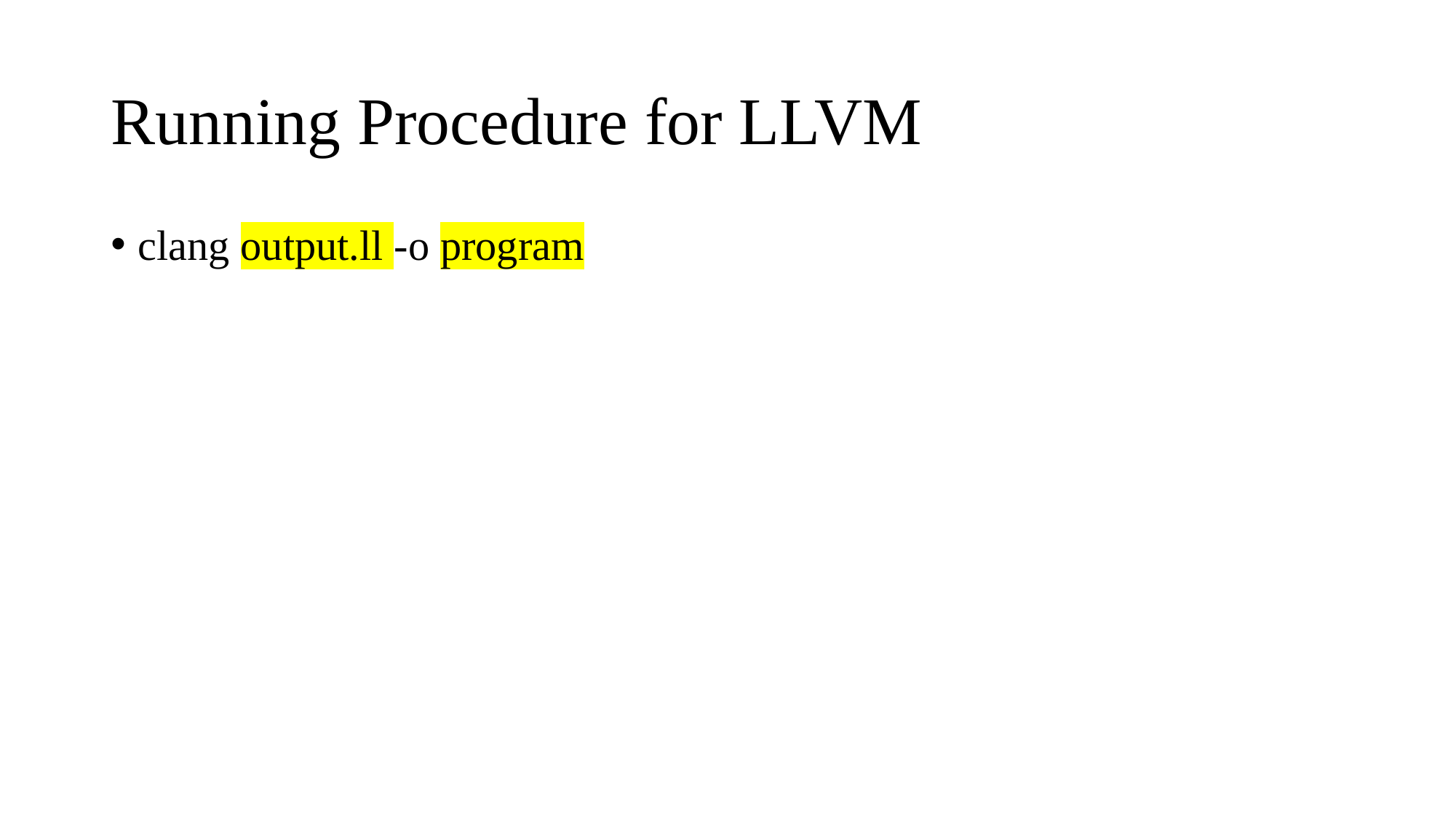

# Running Procedure for LLVM
clang output.ll -o program